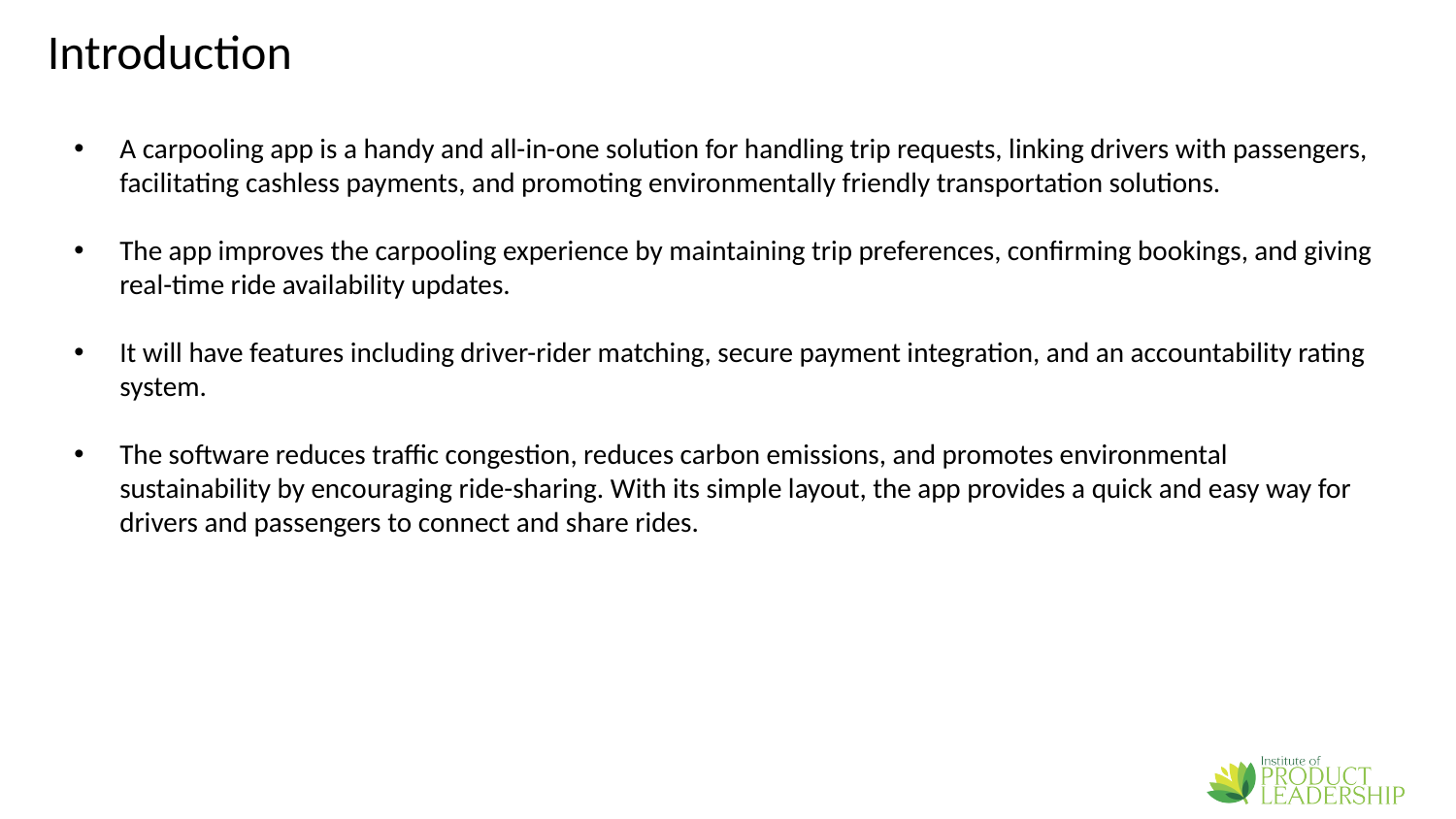

# Introduction
A carpooling app is a handy and all-in-one solution for handling trip requests, linking drivers with passengers, facilitating cashless payments, and promoting environmentally friendly transportation solutions.

The app improves the carpooling experience by maintaining trip preferences, confirming bookings, and giving real-time ride availability updates.

It will have features including driver-rider matching, secure payment integration, and an accountability rating system.

The software reduces traffic congestion, reduces carbon emissions, and promotes environmental sustainability by encouraging ride-sharing. With its simple layout, the app provides a quick and easy way for drivers and passengers to connect and share rides.